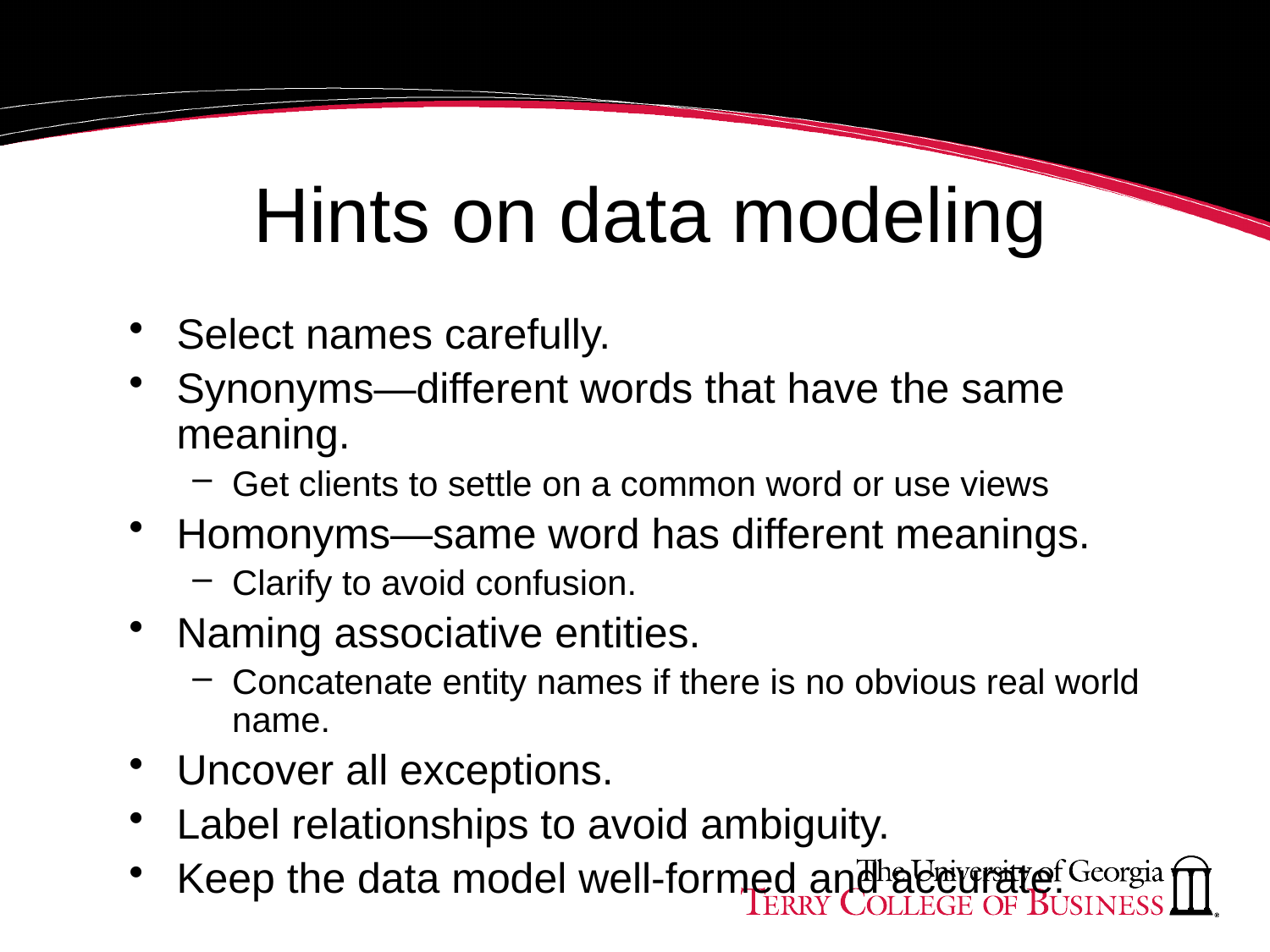

# Hints on data modeling
Select names carefully.
Synonyms—different words that have the same meaning.
Get clients to settle on a common word or use views
Homonyms—same word has different meanings.
Clarify to avoid confusion.
Naming associative entities.
Concatenate entity names if there is no obvious real world name.
Uncover all exceptions.
Label relationships to avoid ambiguity.
Keep the data model well-formed and accurate.